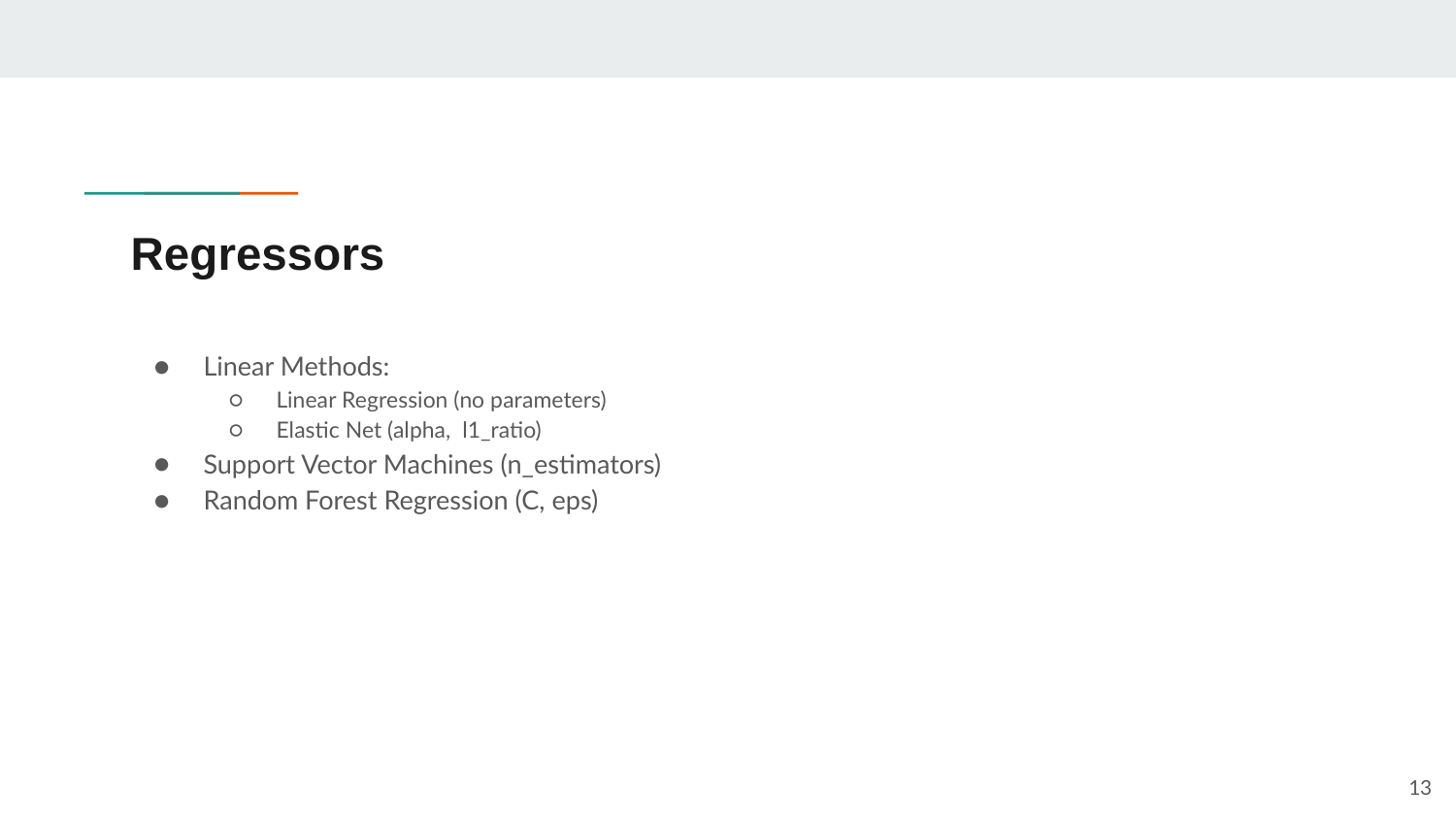

# Regressors
Linear Methods:
Linear Regression (no parameters)
Elastic Net (alpha,  l1_ratio)
Support Vector Machines (n_estimators)
Random Forest Regression (C, eps)

13